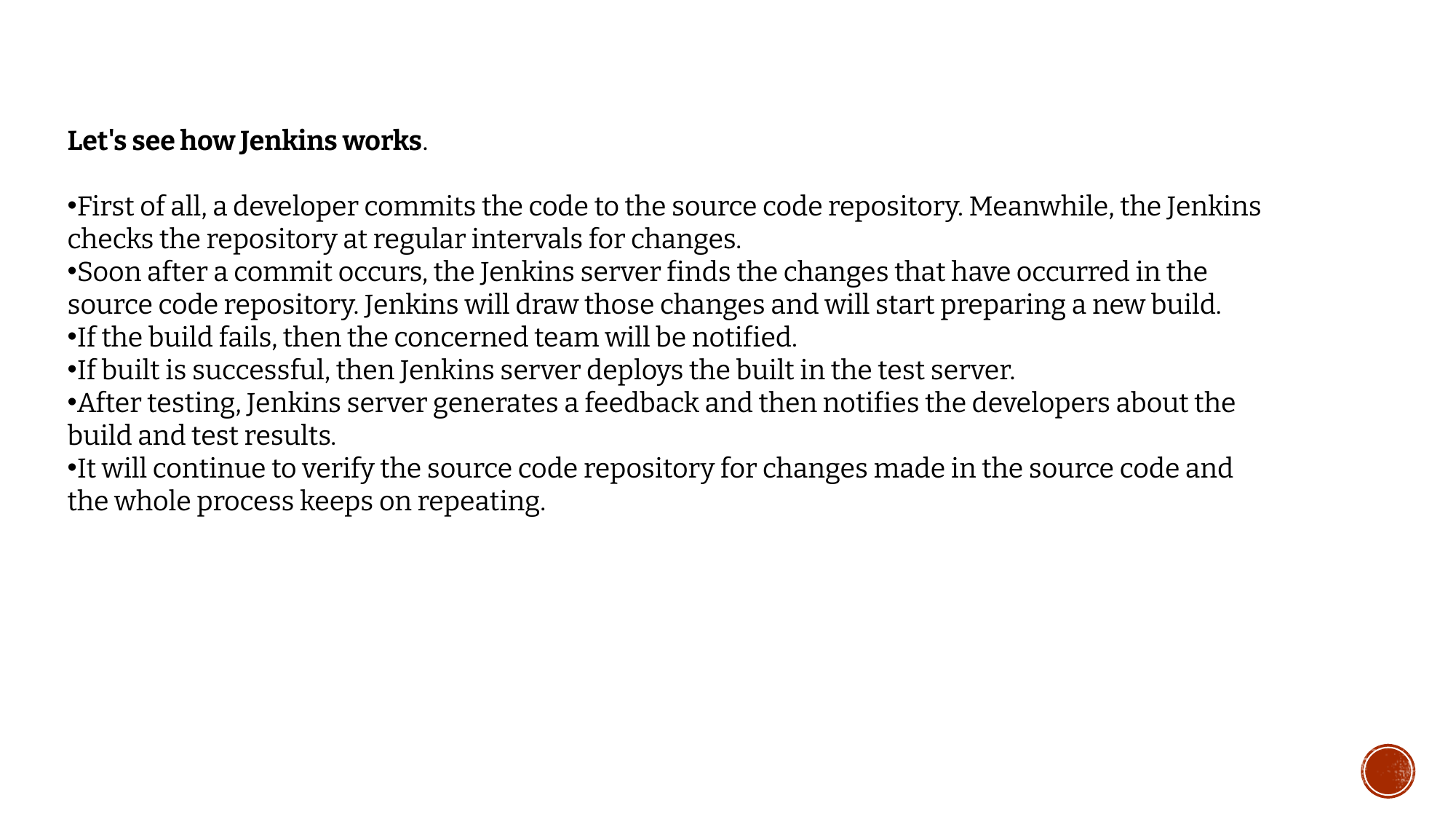

Let's see how Jenkins works.

First of all, a developer commits the code to the source code repository. Meanwhile, the Jenkins checks the repository at regular intervals for changes.
Soon after a commit occurs, the Jenkins server finds the changes that have occurred in the source code repository. Jenkins will draw those changes and will start preparing a new build.
If the build fails, then the concerned team will be notified.
If built is successful, then Jenkins server deploys the built in the test server.
After testing, Jenkins server generates a feedback and then notifies the developers about the build and test results.
It will continue to verify the source code repository for changes made in the source code and the whole process keeps on repeating.